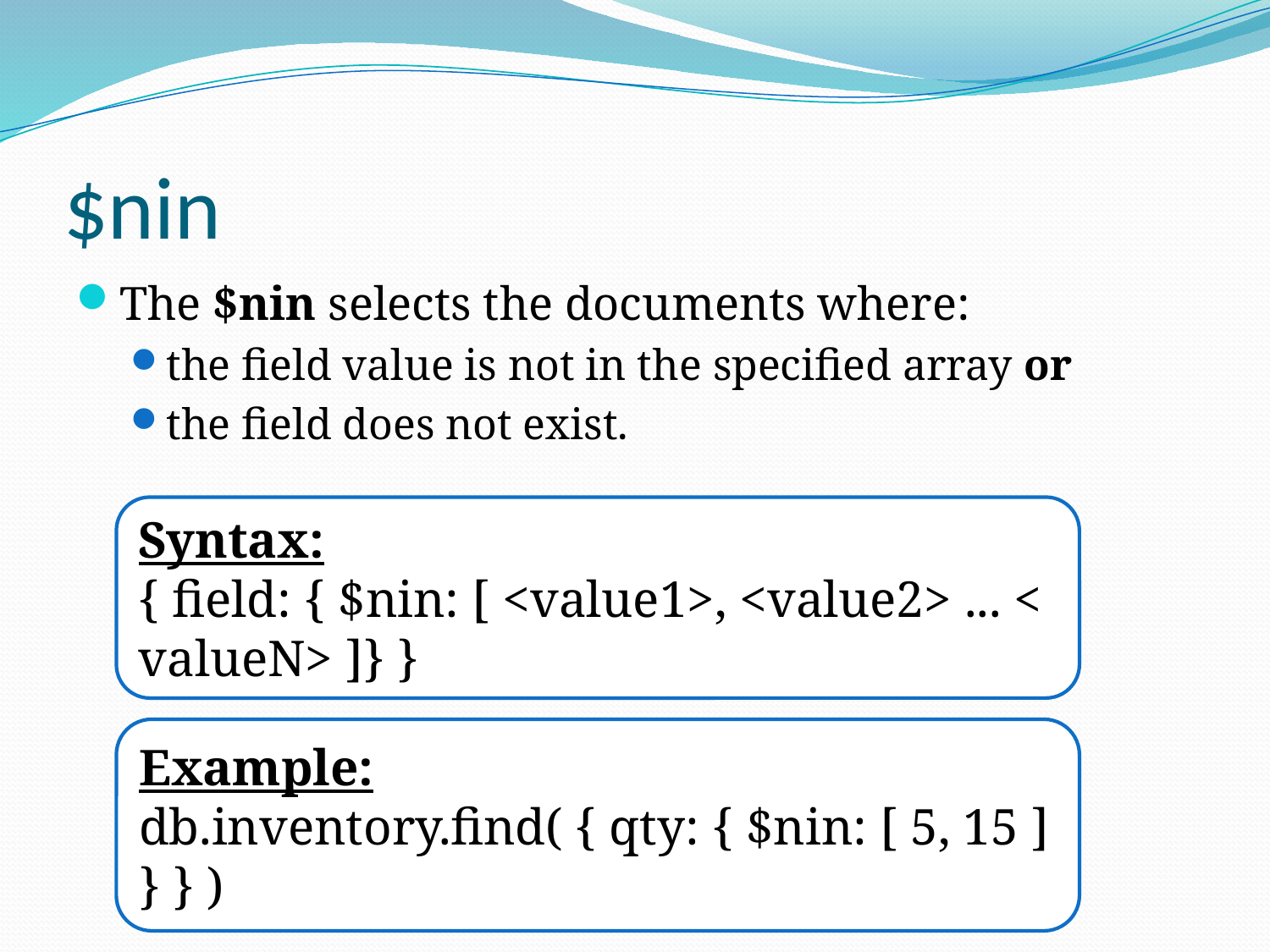

# $nin
The $nin selects the documents where:
the field value is not in the specified array or
the field does not exist.
Syntax:
{ field: { $nin: [ <value1>, <value2> ... <valueN> ]} }
Example:
db.inventory.find( { qty: { $nin: [ 5, 15 ] } } )